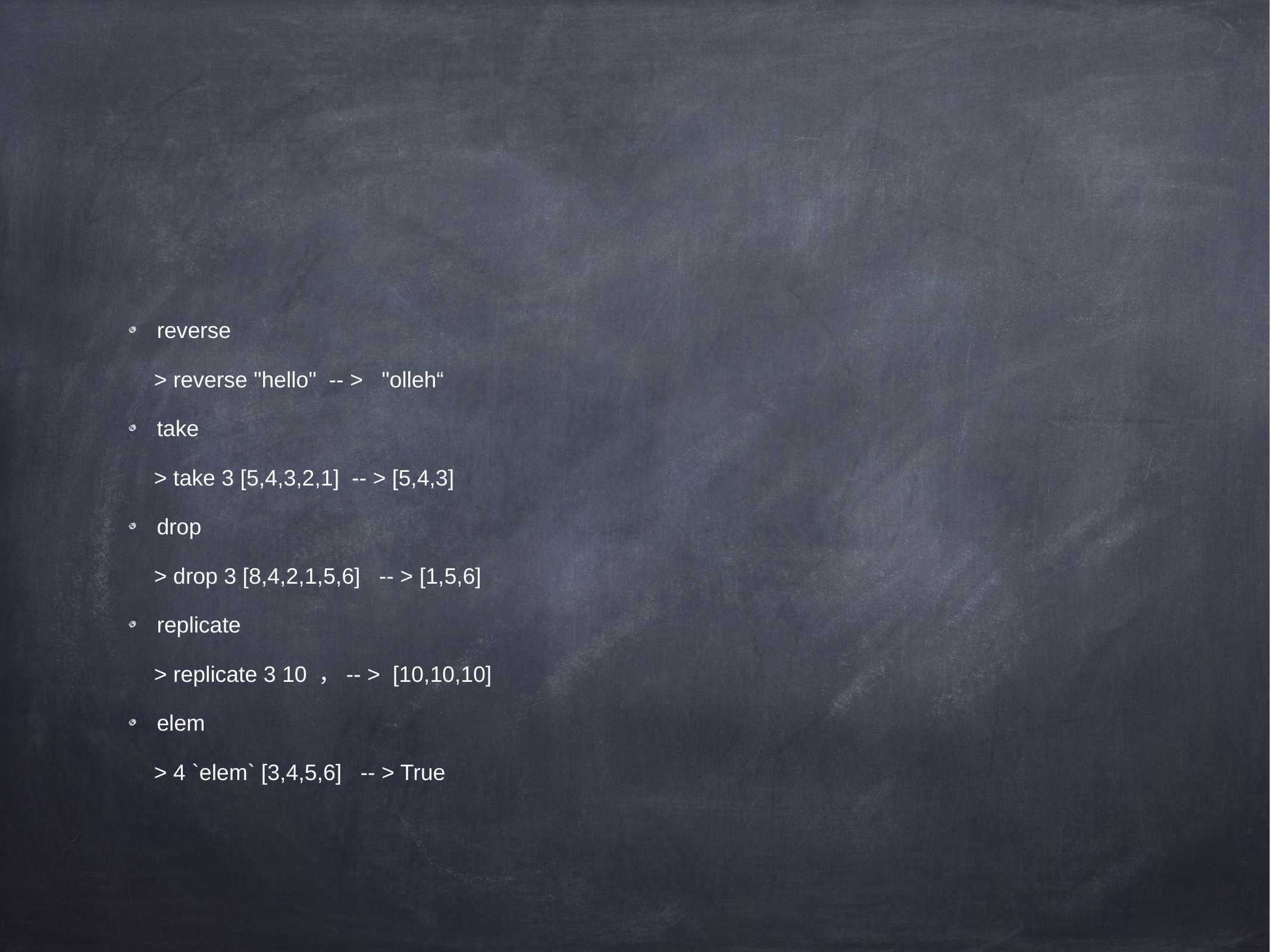

#
reverse
    > reverse "hello"  -- >   "olleh“
take
    > take 3 [5,4,3,2,1]  -- > [5,4,3]
drop
    > drop 3 [8,4,2,1,5,6]   -- > [1,5,6]
replicate
    > replicate 3 10 ，-- >  [10,10,10]
elem
    > 4 `elem` [3,4,5,6]   -- > True